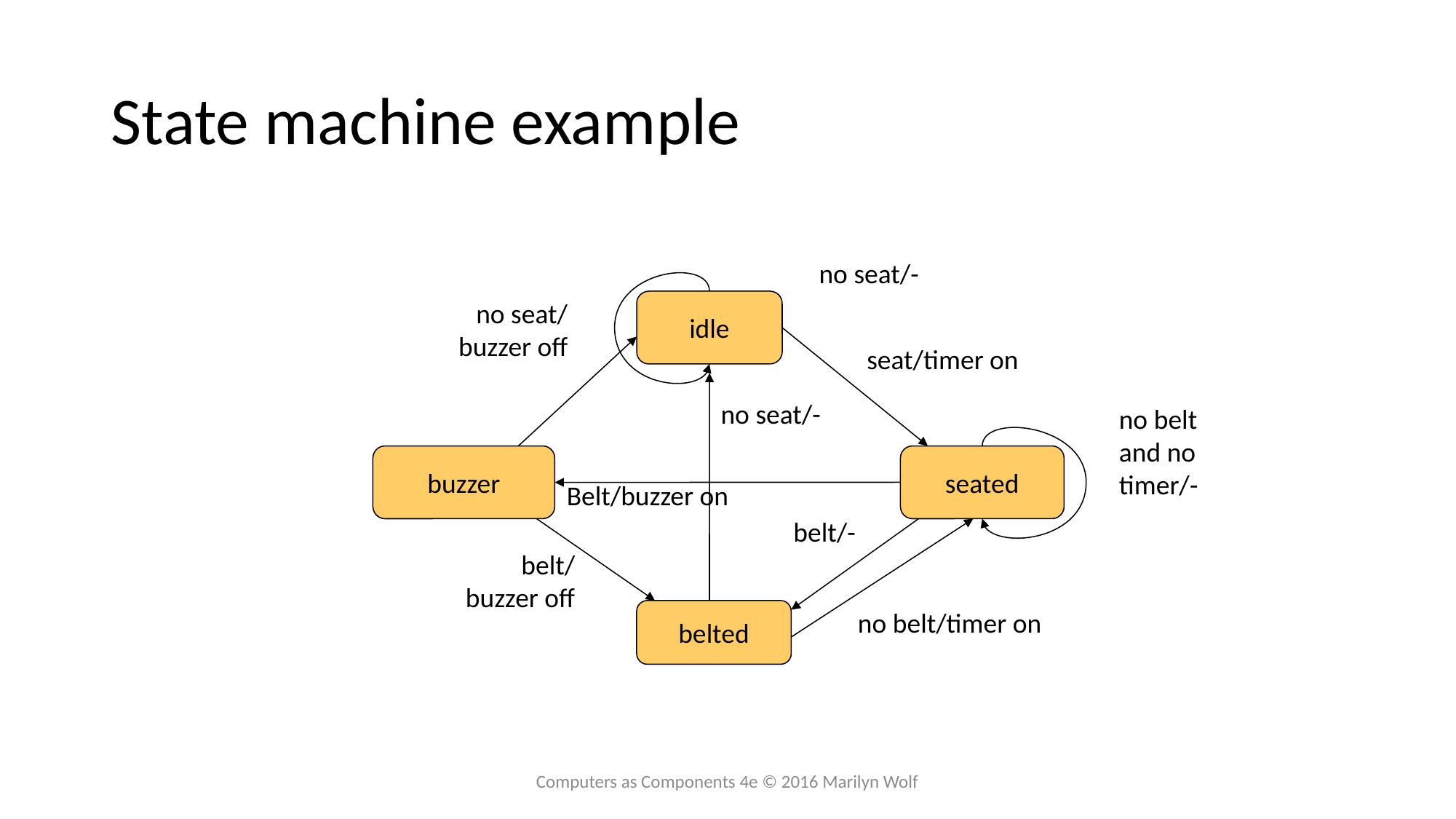

# State machine example
no seat/-
idle
no seat/
buzzer off

seat/timer on

no seat/-
no belt
and no
timer/-
buzzer
seated
Belt/buzzer on

belt/-

belt/
buzzer off
belted
no belt/timer on
Computers as Components 4e © 2016 Marilyn Wolf